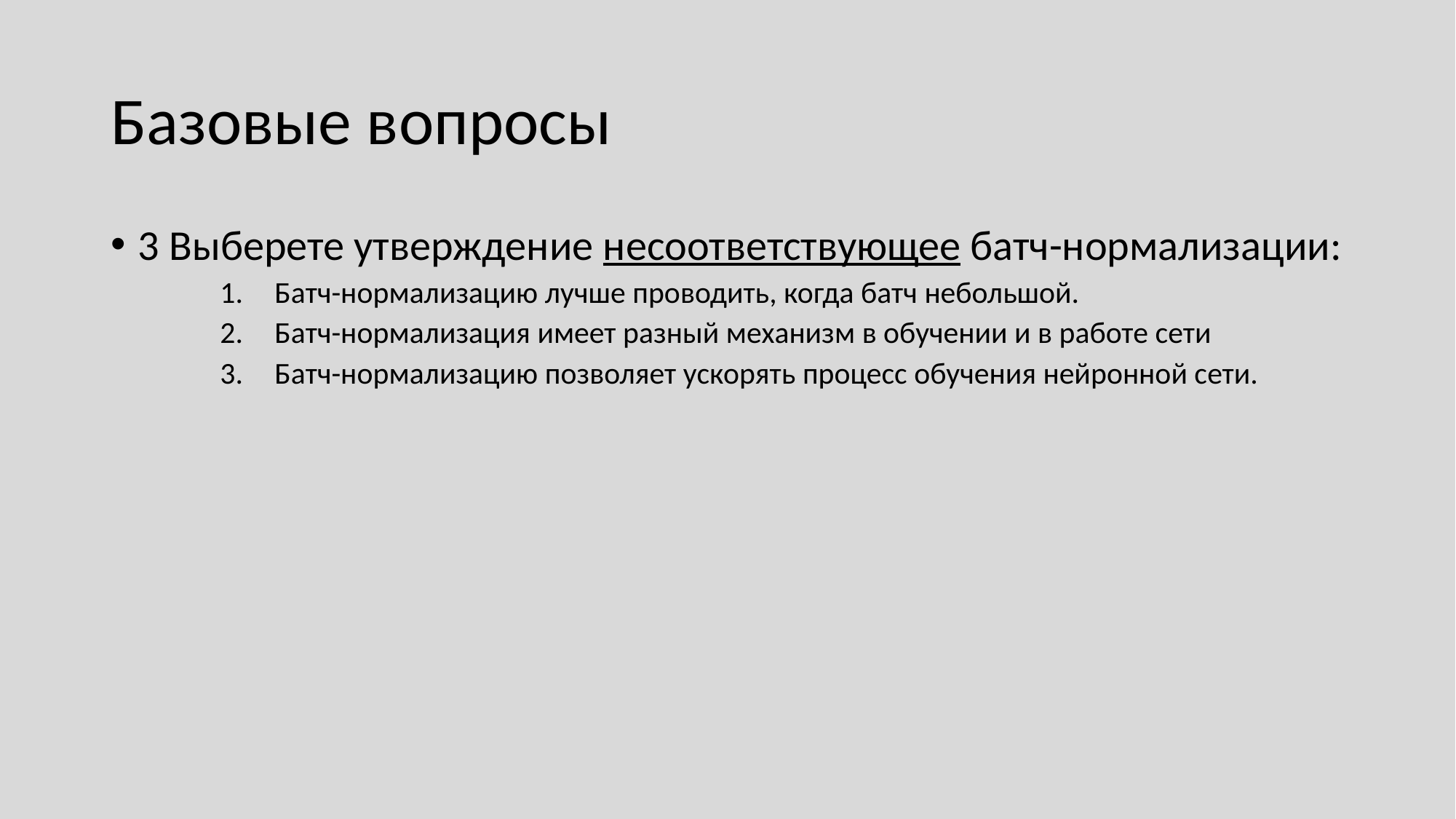

# Базовые вопросы
3 Выберете утверждение несоответствующее батч-нормализации:
Батч-нормализацию лучше проводить, когда батч небольшой.
Батч-нормализация имеет разный механизм в обучении и в работе сети
Батч-нормализацию позволяет ускорять процесс обучения нейронной сети.